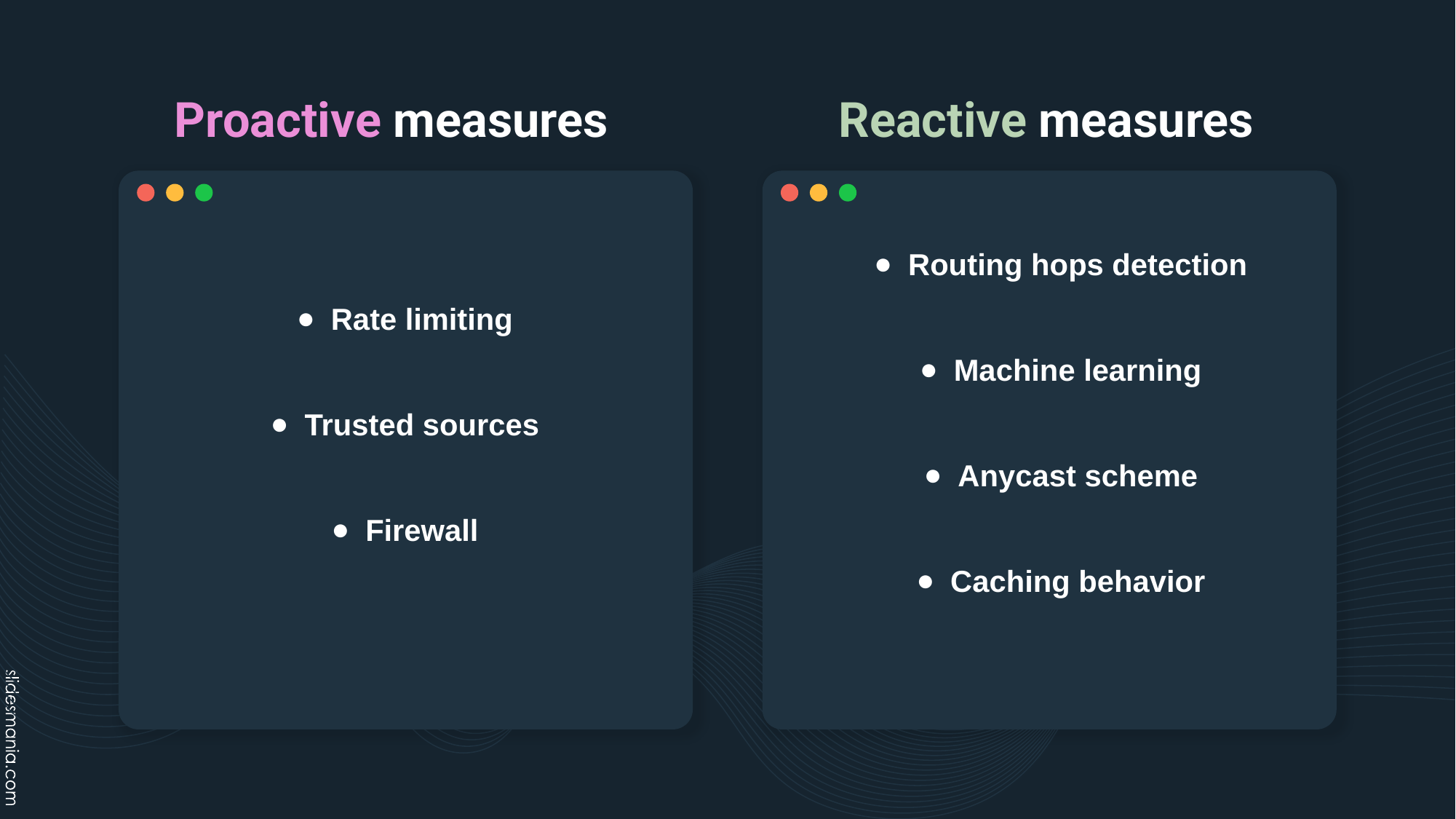

# Proactive measures
Reactive measures
Routing hops detection
Machine learning
Anycast scheme
Caching behavior
Rate limiting
Trusted sources
Firewall